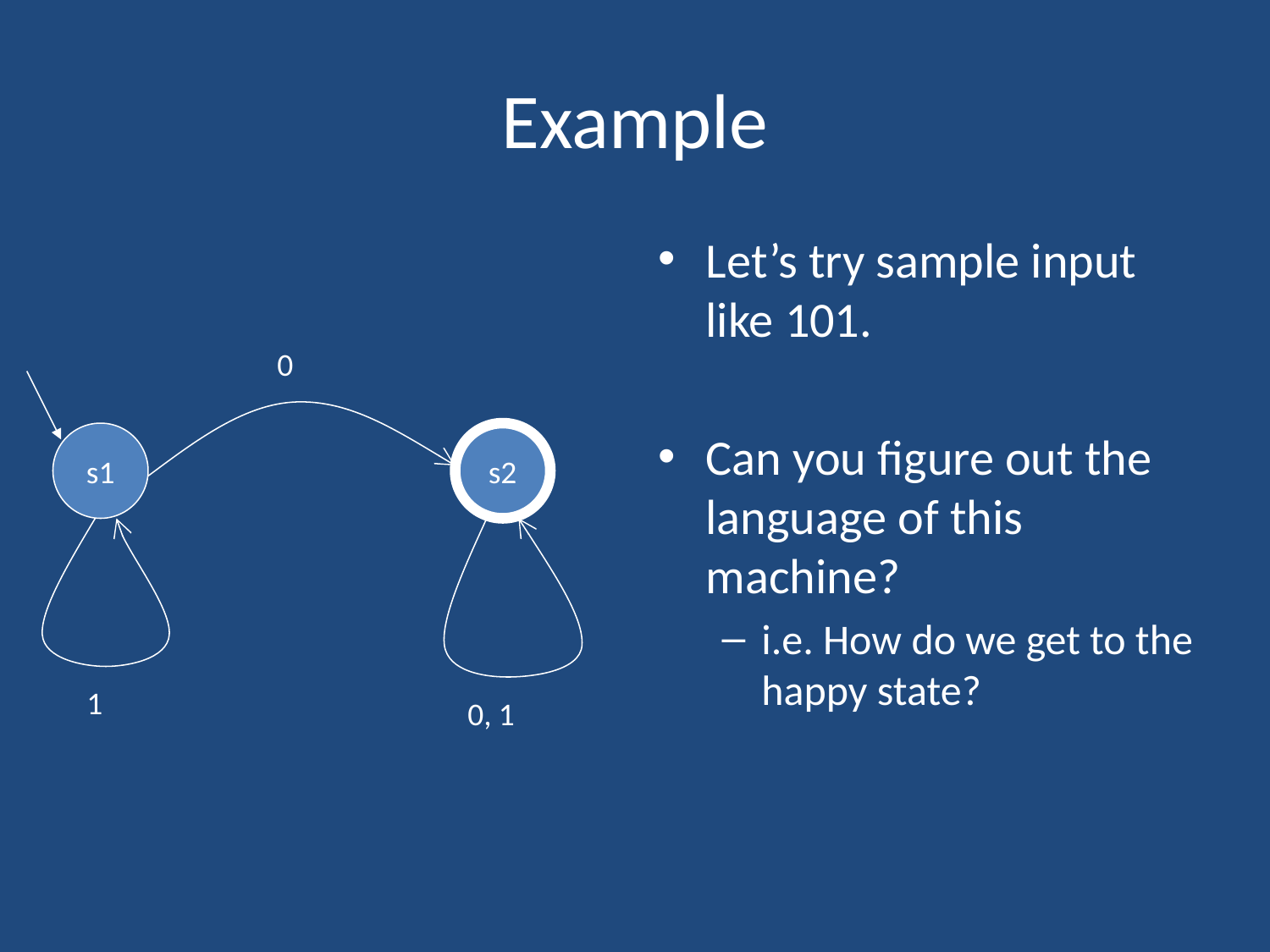

# Example
Let’s try sample input like 101.

Can you figure out the language of this machine?
i.e. How do we get to the happy state?
0

s1
s2

1
0, 1